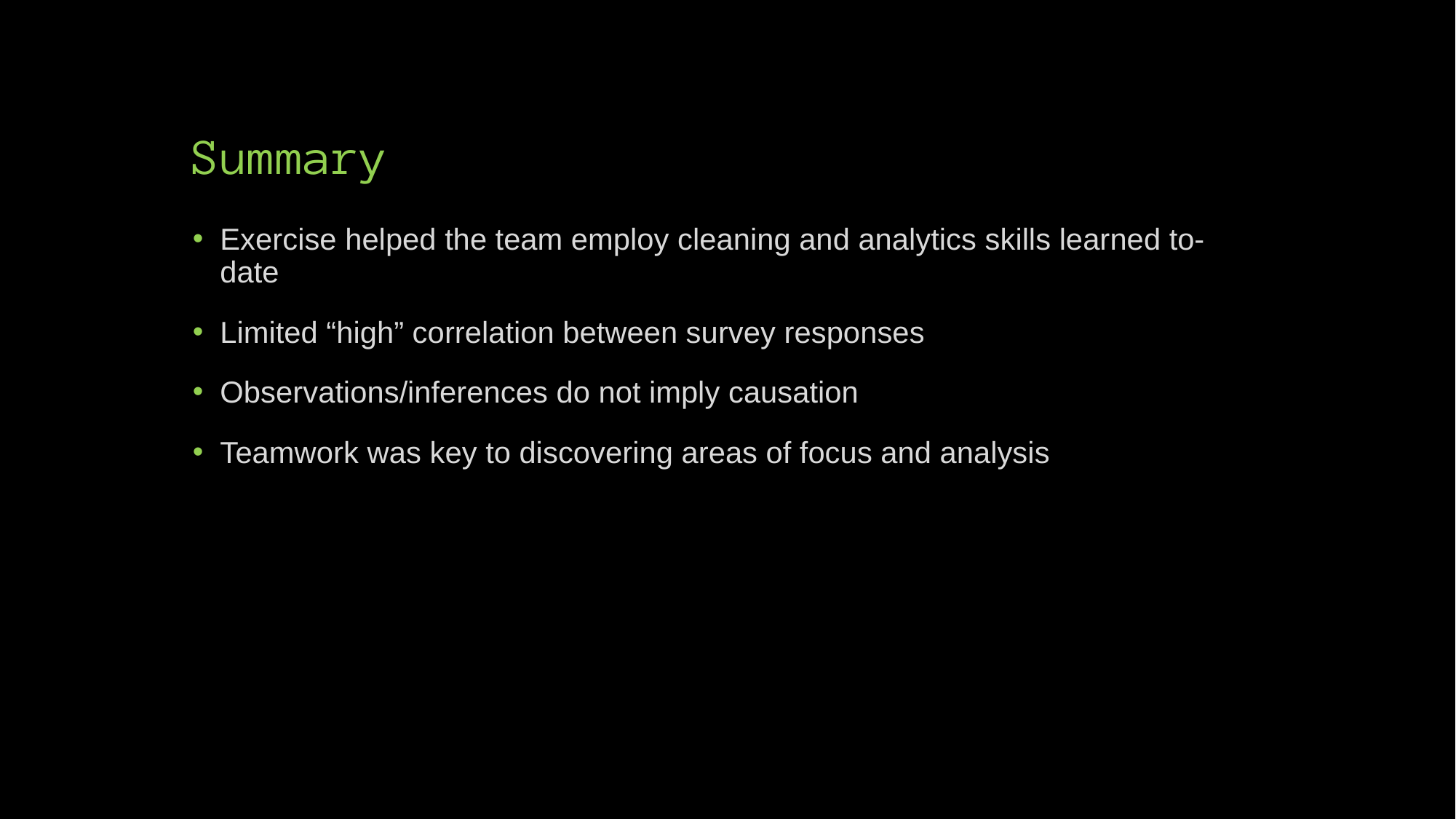

# Summary
Exercise helped the team employ cleaning and analytics skills learned to-date
Limited “high” correlation between survey responses
Observations/inferences do not imply causation
Teamwork was key to discovering areas of focus and analysis